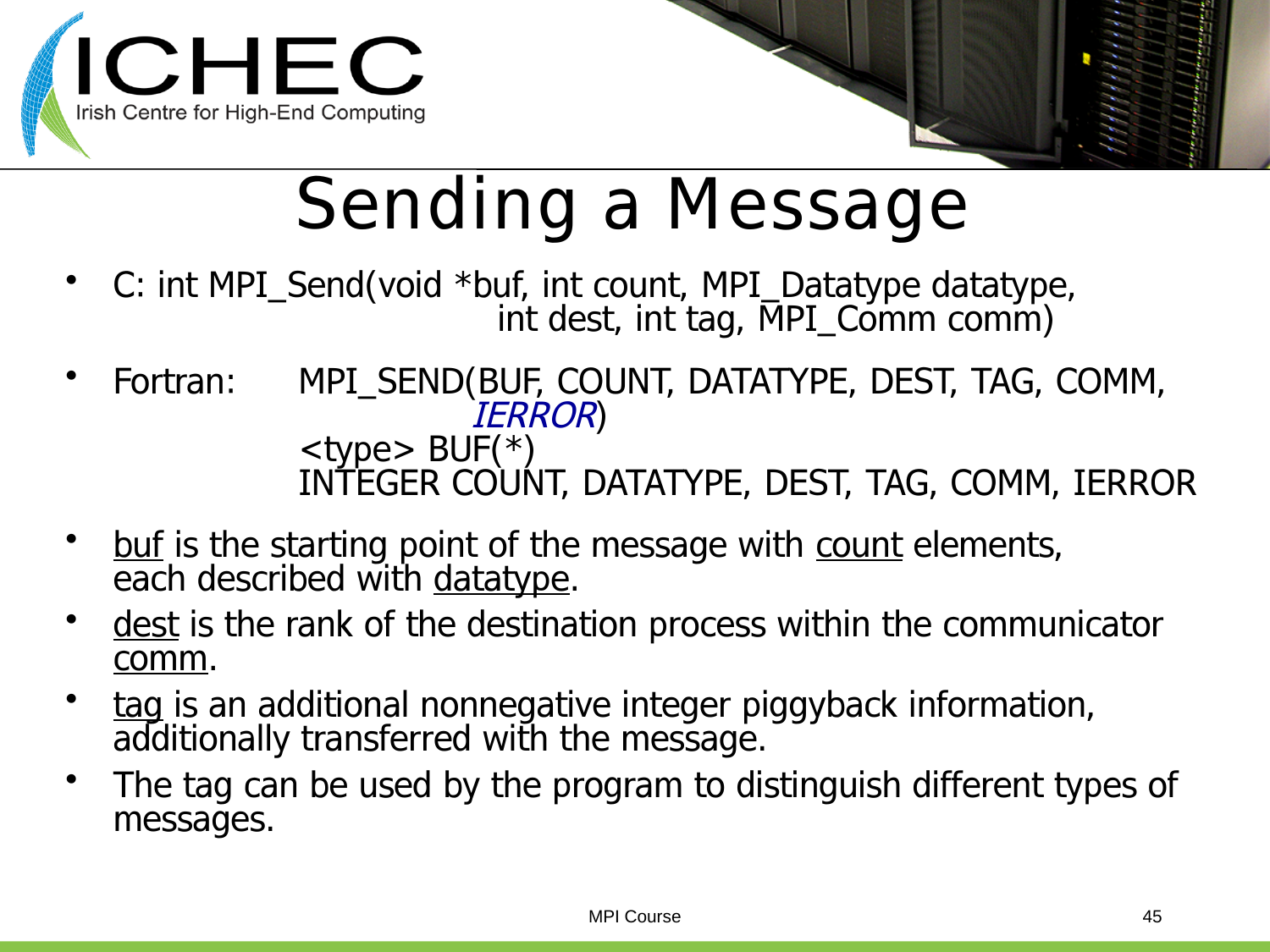

# Sending a Message
C: int MPI_Send(void *buf, int count, MPI_Datatype datatype,
			int dest, int tag, MPI_Comm comm)
Fortran:	MPI_SEND(BUF, COUNT, DATATYPE, DEST, TAG, COMM,
		IERROR)
	<type> BUF(*)
	INTEGER COUNT, DATATYPE, DEST, TAG, COMM, IERROR
buf is the starting point of the message with count elements,
each described with datatype.
dest is the rank of the destination process within the communicator comm.
tag is an additional nonnegative integer piggyback information,
additionally transferred with the message.
The tag can be used by the program to distinguish different types of messages.
MPI Course
45